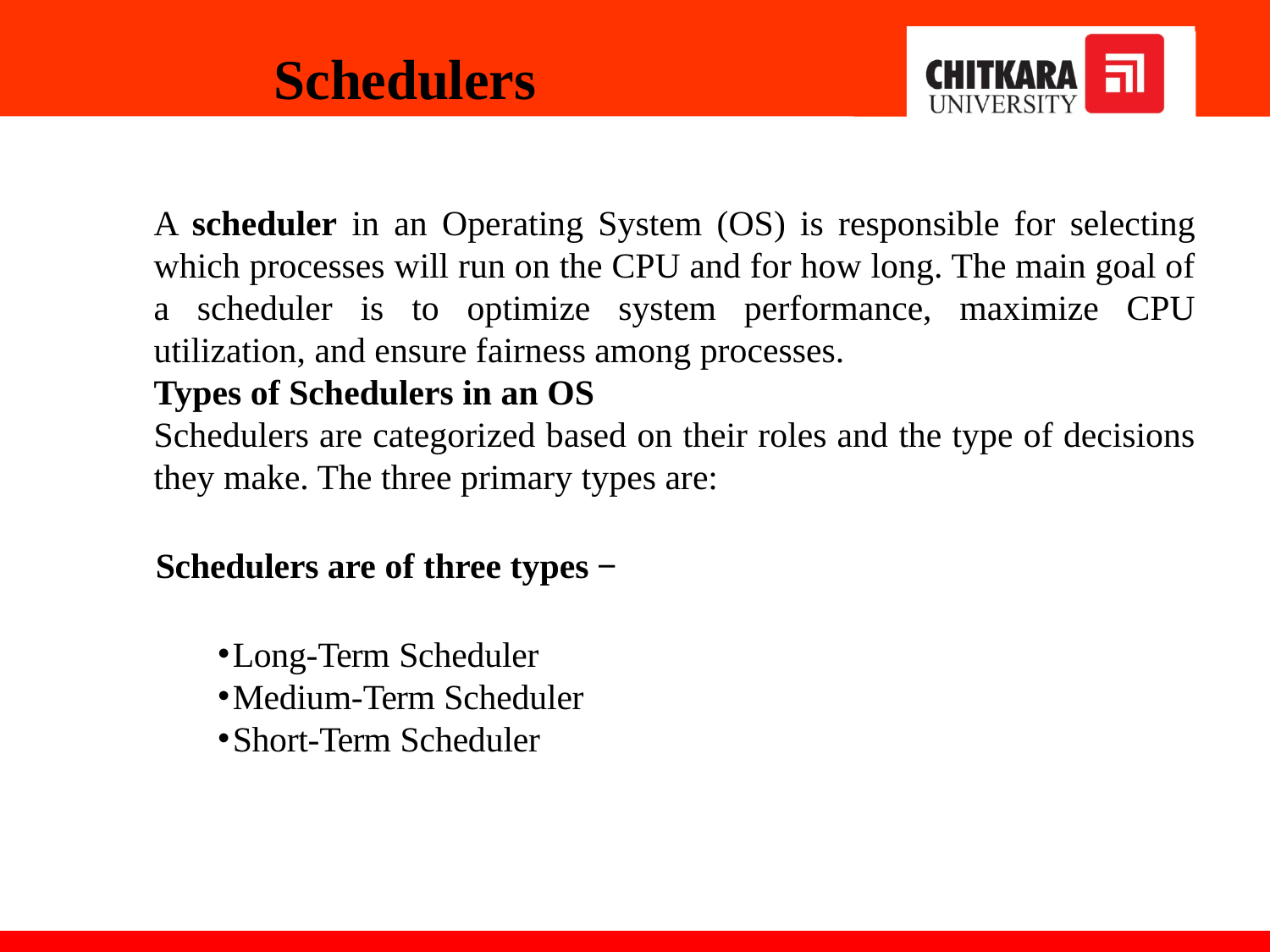

# Schedulers

A scheduler in an Operating System (OS) is responsible for selecting which processes will run on the CPU and for how long. The main goal of a scheduler is to optimize system performance, maximize CPU utilization, and ensure fairness among processes.
Types of Schedulers in an OS
Schedulers are categorized based on their roles and the type of decisions they make. The three primary types are:
Schedulers are of three types −
Long-Term Scheduler
Medium-Term Scheduler
Short-Term Scheduler